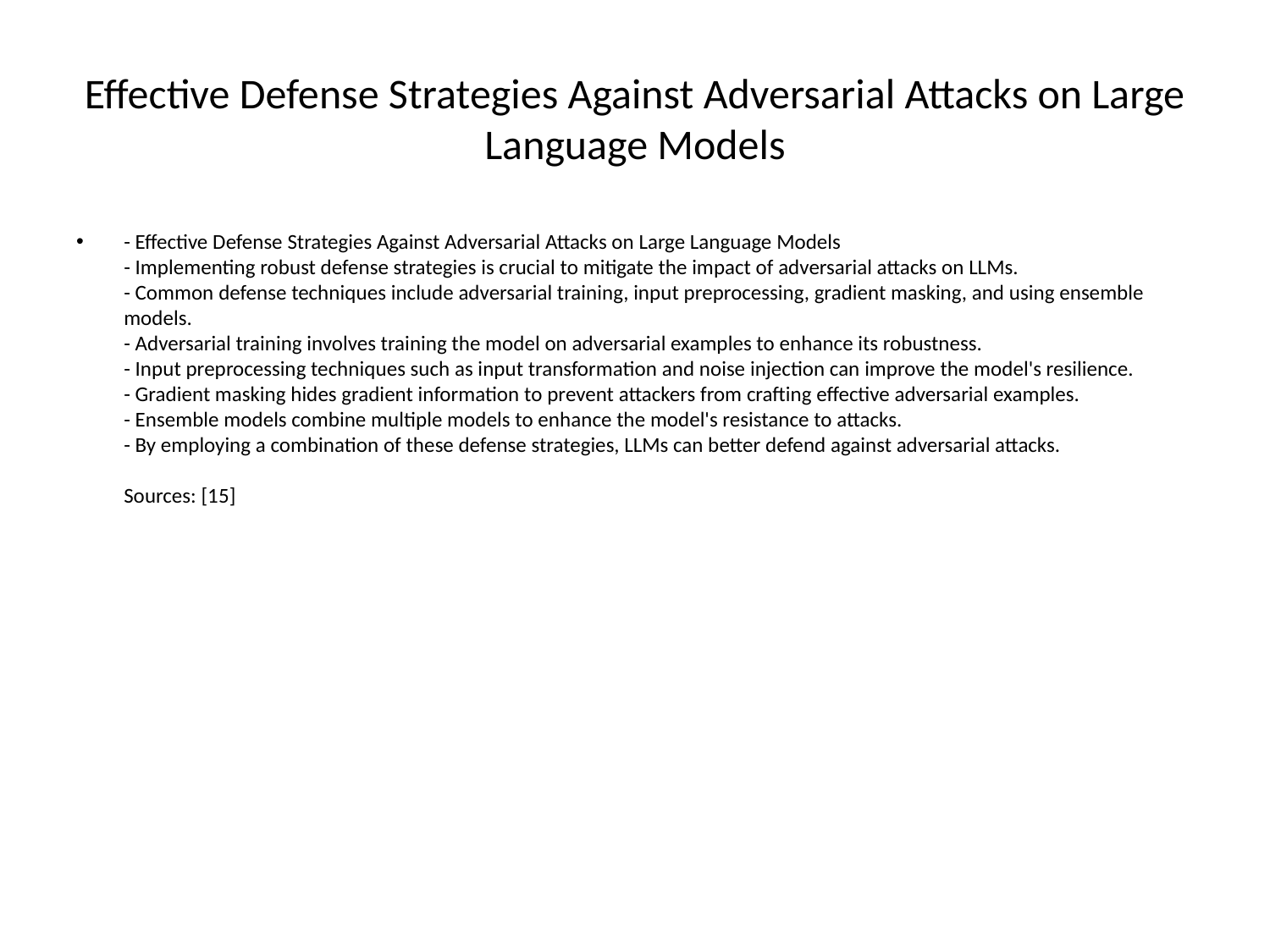

# Effective Defense Strategies Against Adversarial Attacks on Large Language Models
- Effective Defense Strategies Against Adversarial Attacks on Large Language Models
- Implementing robust defense strategies is crucial to mitigate the impact of adversarial attacks on LLMs.
- Common defense techniques include adversarial training, input preprocessing, gradient masking, and using ensemble models.
- Adversarial training involves training the model on adversarial examples to enhance its robustness.
- Input preprocessing techniques such as input transformation and noise injection can improve the model's resilience.
- Gradient masking hides gradient information to prevent attackers from crafting effective adversarial examples.
- Ensemble models combine multiple models to enhance the model's resistance to attacks.
- By employing a combination of these defense strategies, LLMs can better defend against adversarial attacks.
Sources: [15]